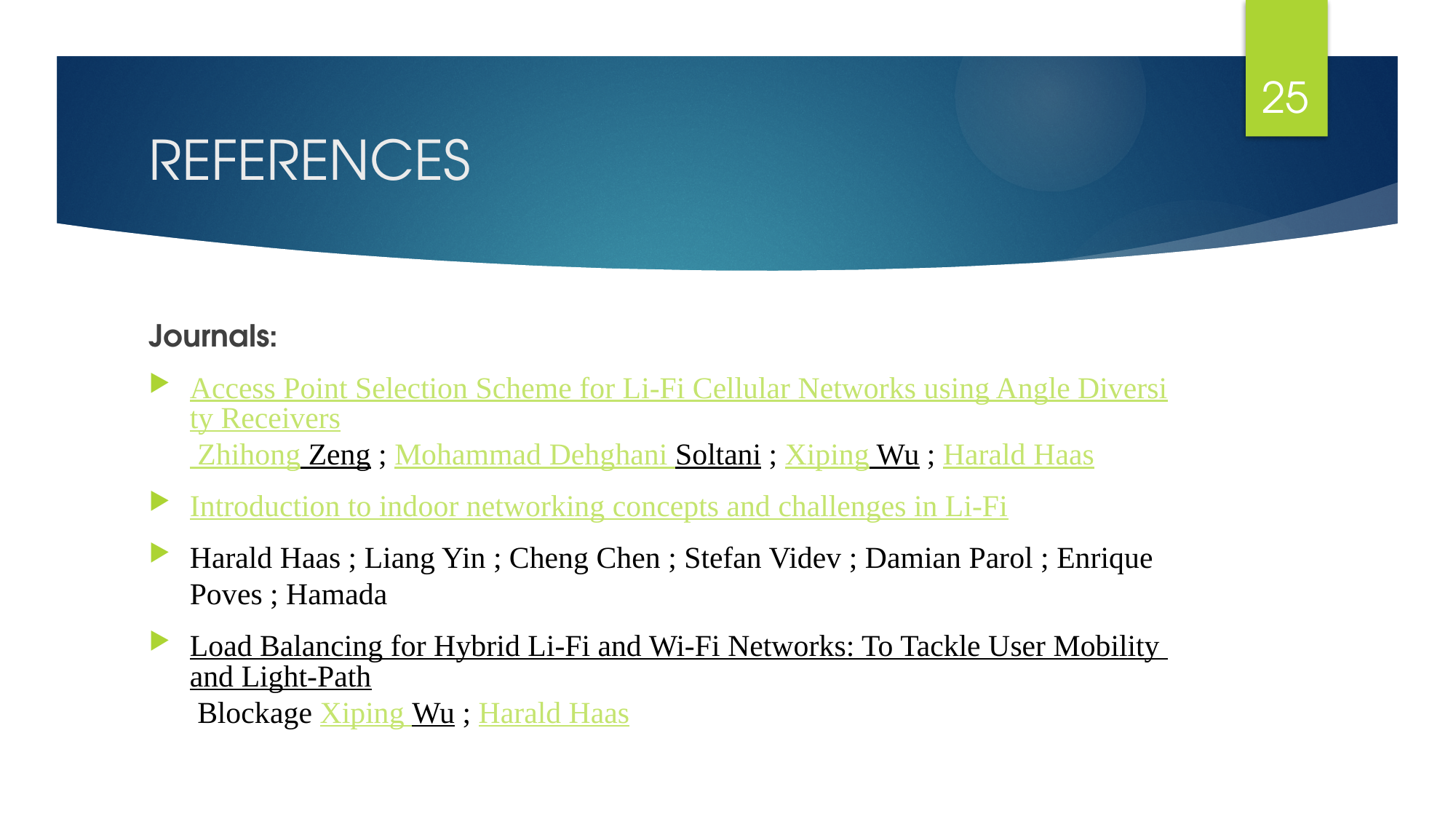

25
# REFERENCES
Journals:
Access Point Selection Scheme for Li-Fi Cellular Networks using Angle Diversity Receivers Zhihong Zeng ; Mohammad Dehghani Soltani ; Xiping Wu ; Harald Haas
Introduction to indoor networking concepts and challenges in Li-Fi
Harald Haas ; Liang Yin ; Cheng Chen ; Stefan Videv ; Damian Parol ; Enrique Poves ; Hamada
Load Balancing for Hybrid Li-Fi and Wi-Fi Networks: To Tackle User Mobility and Light-Path Blockage Xiping Wu ; Harald Haas